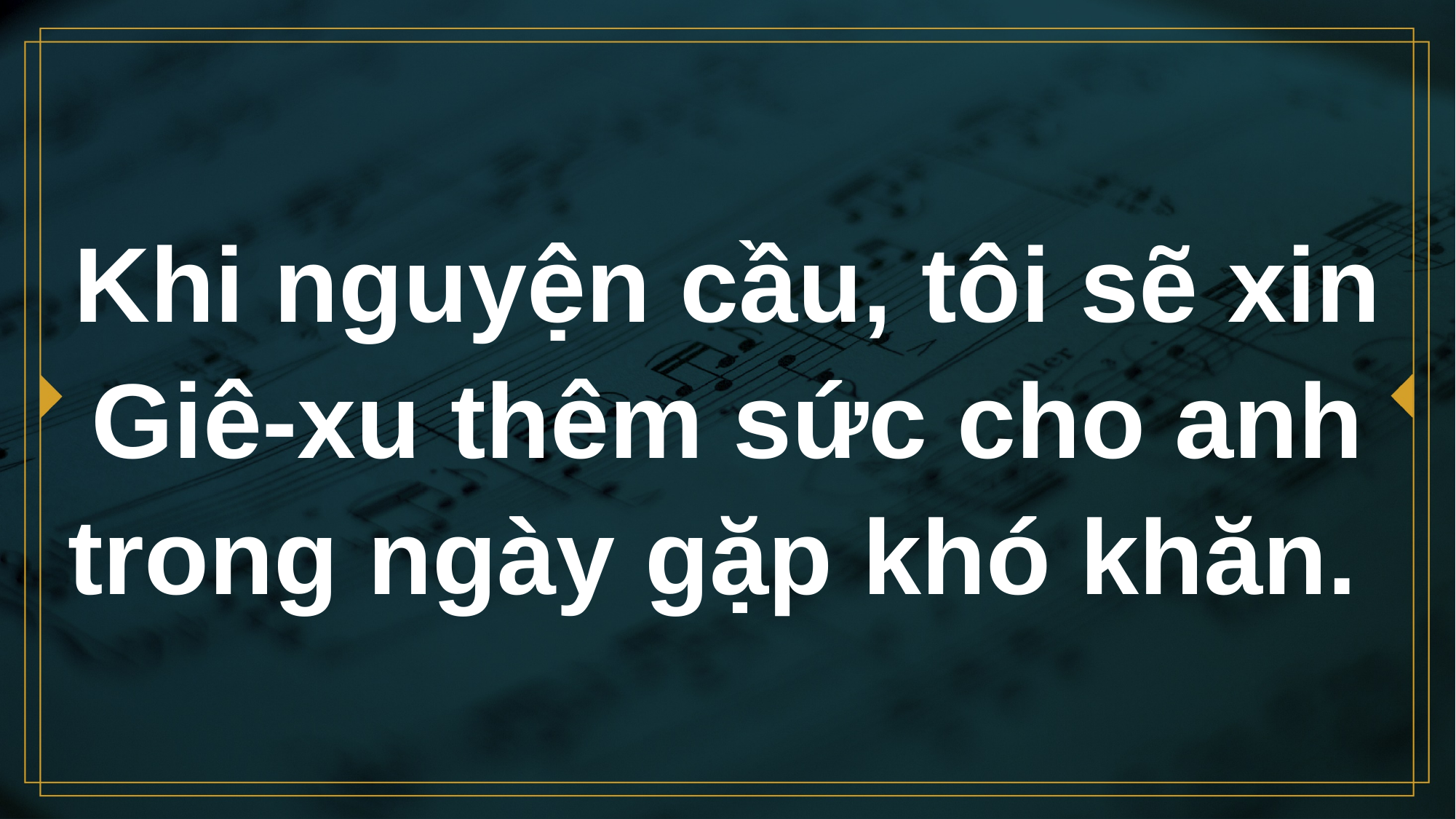

# Khi nguyện cầu, tôi sẽ xin Giê-xu thêm sức cho anh trong ngày gặp khó khăn.